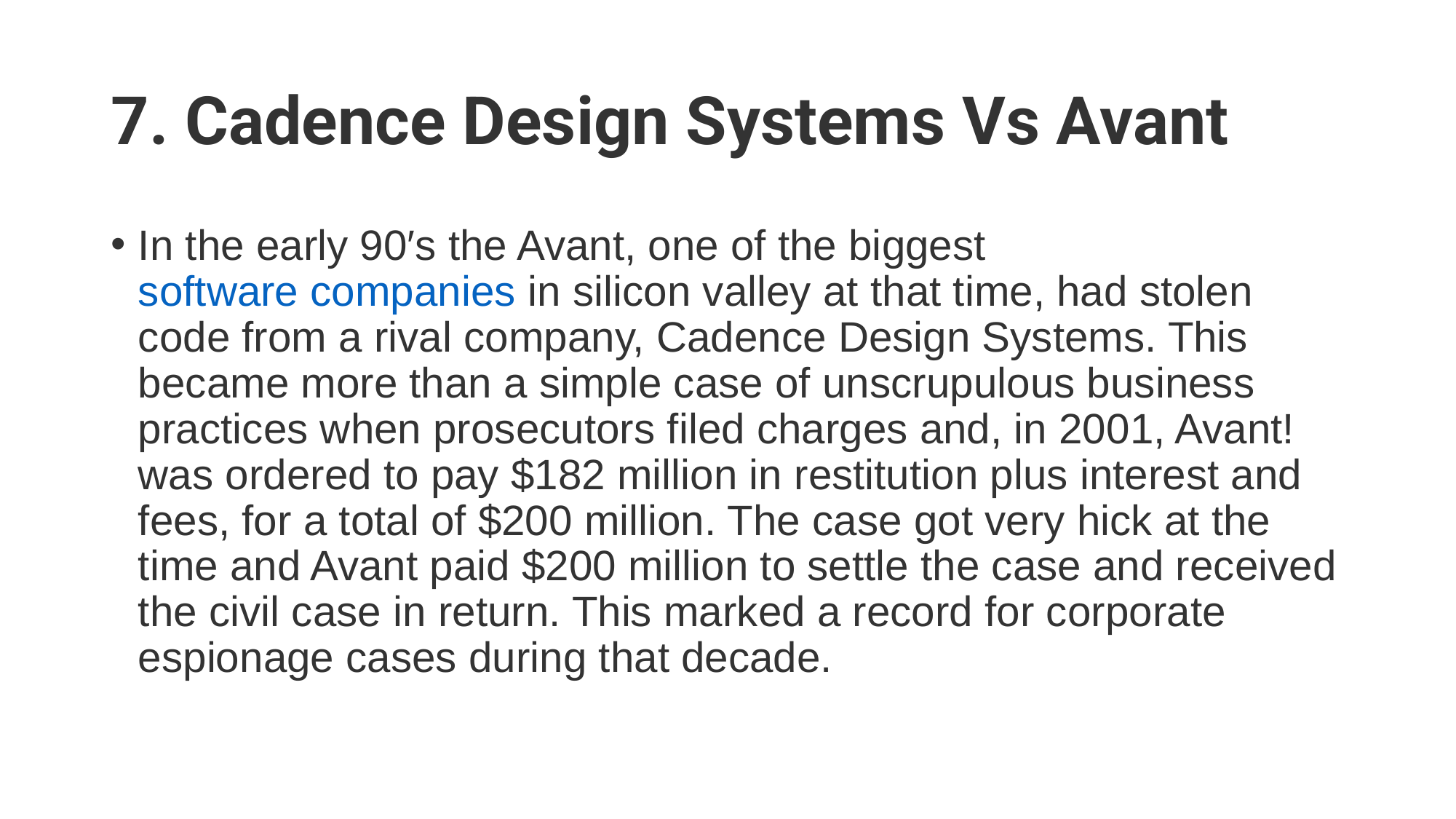

# 7. Cadence Design Systems Vs Avant
In the early 90′s the Avant, one of the biggest software companies in silicon valley at that time, had stolen code from a rival company, Cadence Design Systems. This became more than a simple case of unscrupulous business practices when prosecutors filed charges and, in 2001, Avant! was ordered to pay $182 million in restitution plus interest and fees, for a total of $200 million. The case got very hick at the time and Avant paid $200 million to settle the case and received the civil case in return. This marked a record for corporate espionage cases during that decade.